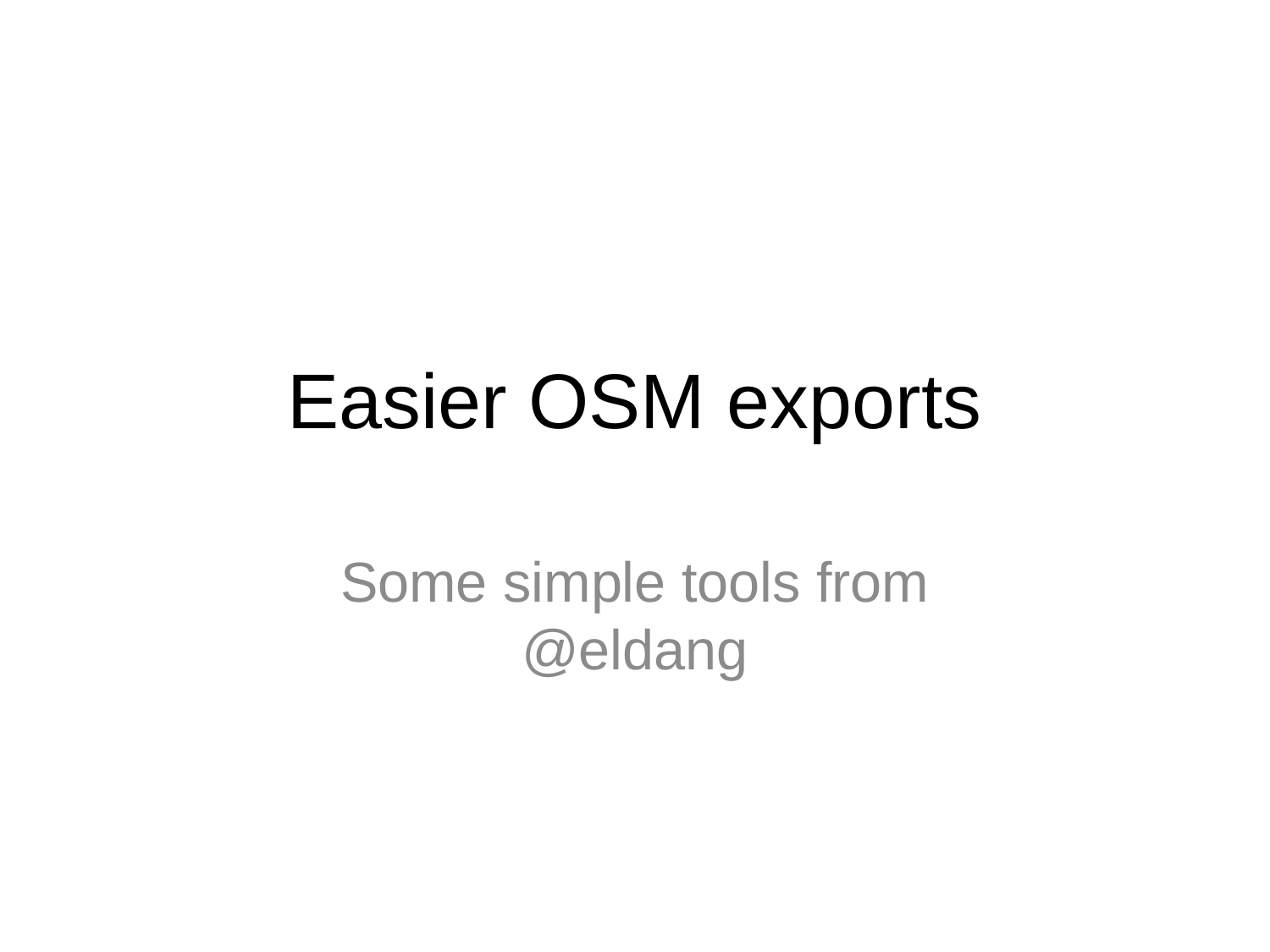

# Easier OSM exports
Some simple tools from
@eldang